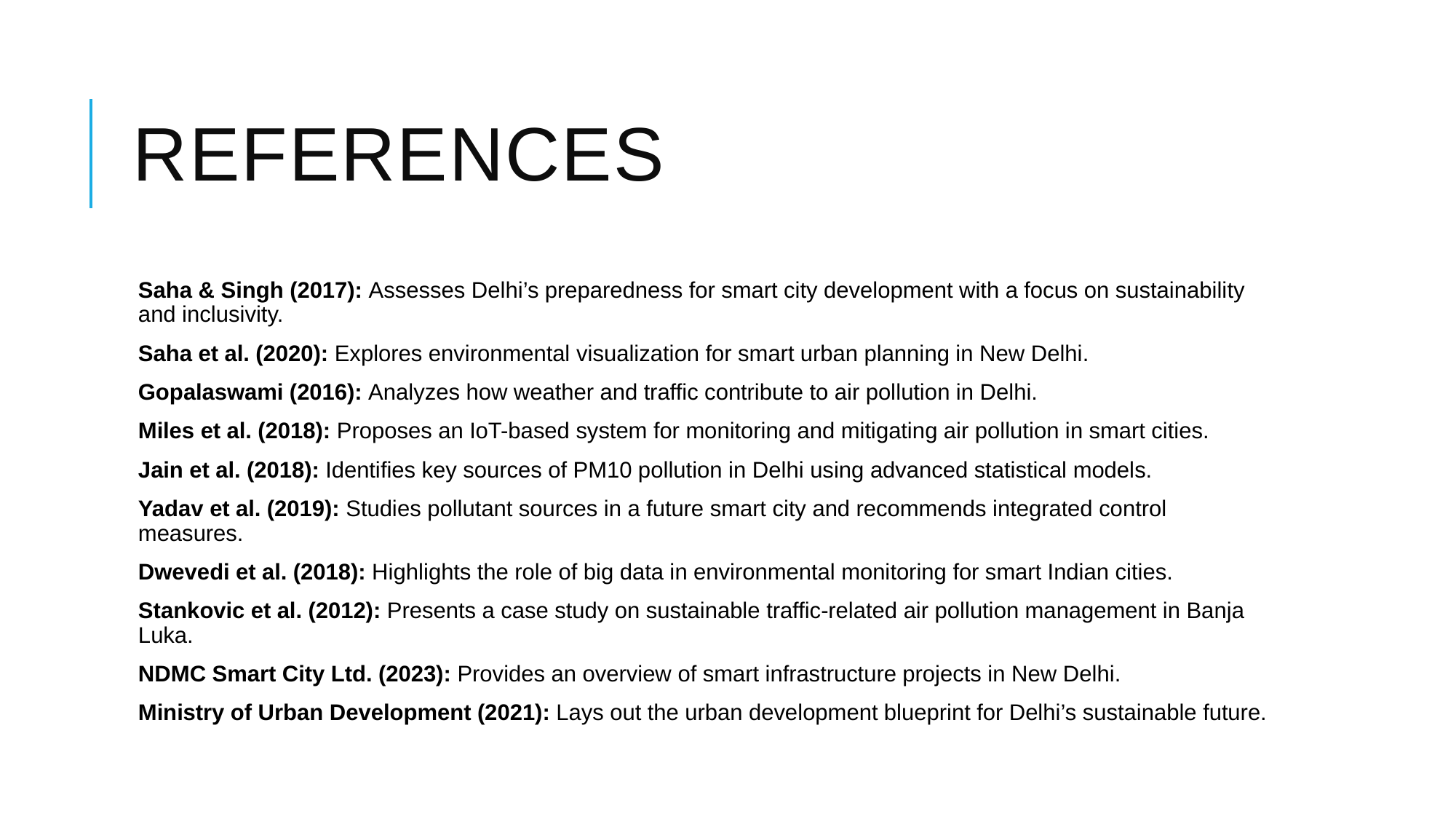

# references
Saha & Singh (2017): Assesses Delhi’s preparedness for smart city development with a focus on sustainability and inclusivity.
Saha et al. (2020): Explores environmental visualization for smart urban planning in New Delhi.
Gopalaswami (2016): Analyzes how weather and traffic contribute to air pollution in Delhi.
Miles et al. (2018): Proposes an IoT-based system for monitoring and mitigating air pollution in smart cities.
Jain et al. (2018): Identifies key sources of PM10 pollution in Delhi using advanced statistical models.
Yadav et al. (2019): Studies pollutant sources in a future smart city and recommends integrated control measures.
Dwevedi et al. (2018): Highlights the role of big data in environmental monitoring for smart Indian cities.
Stankovic et al. (2012): Presents a case study on sustainable traffic-related air pollution management in Banja Luka.
NDMC Smart City Ltd. (2023): Provides an overview of smart infrastructure projects in New Delhi.
Ministry of Urban Development (2021): Lays out the urban development blueprint for Delhi’s sustainable future.